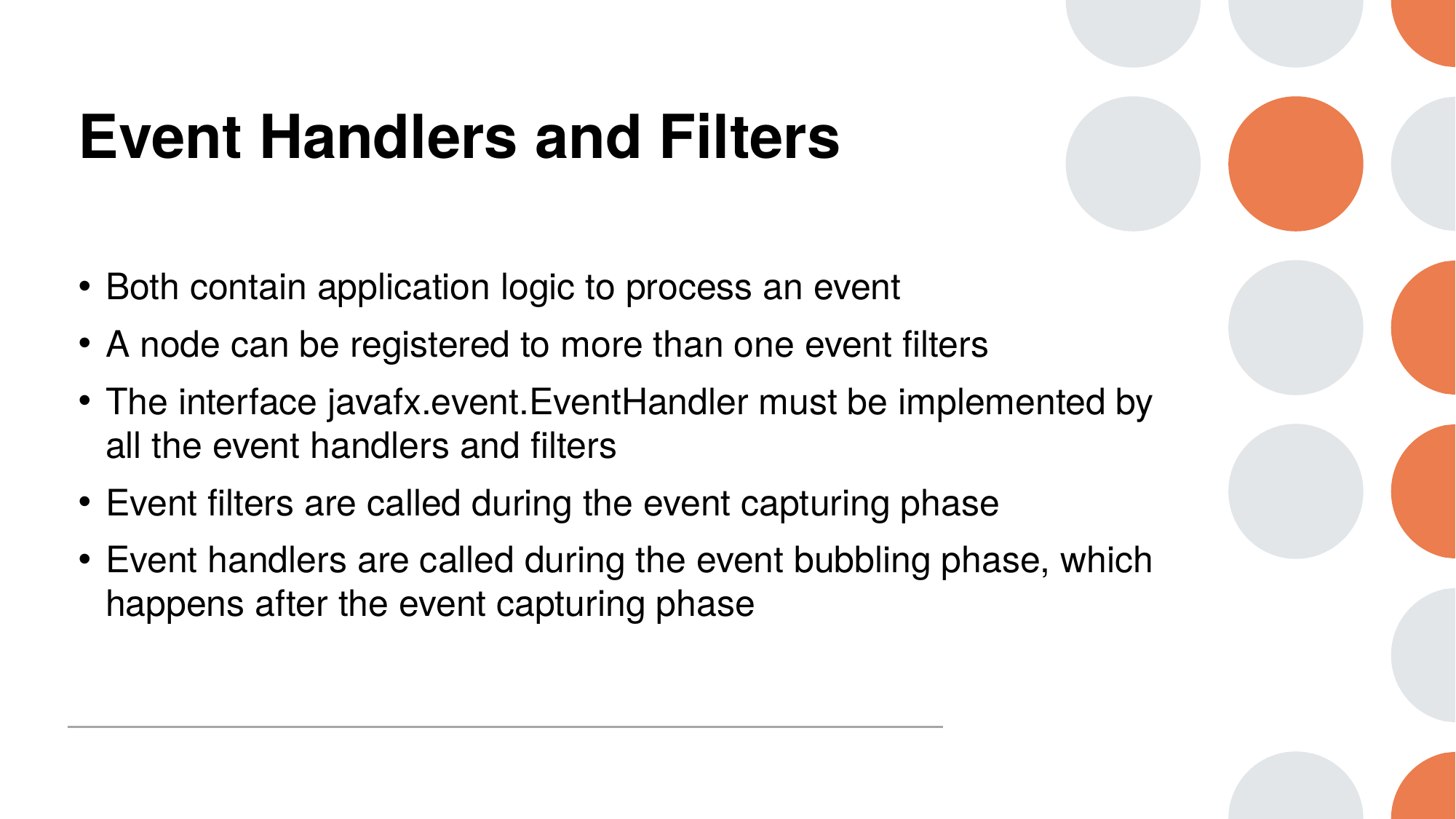

# Event Handlers and Filters
Both contain application logic to process an event
A node can be registered to more than one event filters
The interface javafx.event.EventHandler must be implemented by all the event handlers and filters
Event filters are called during the event capturing phase
Event handlers are called during the event bubbling phase, which happens after the event capturing phase